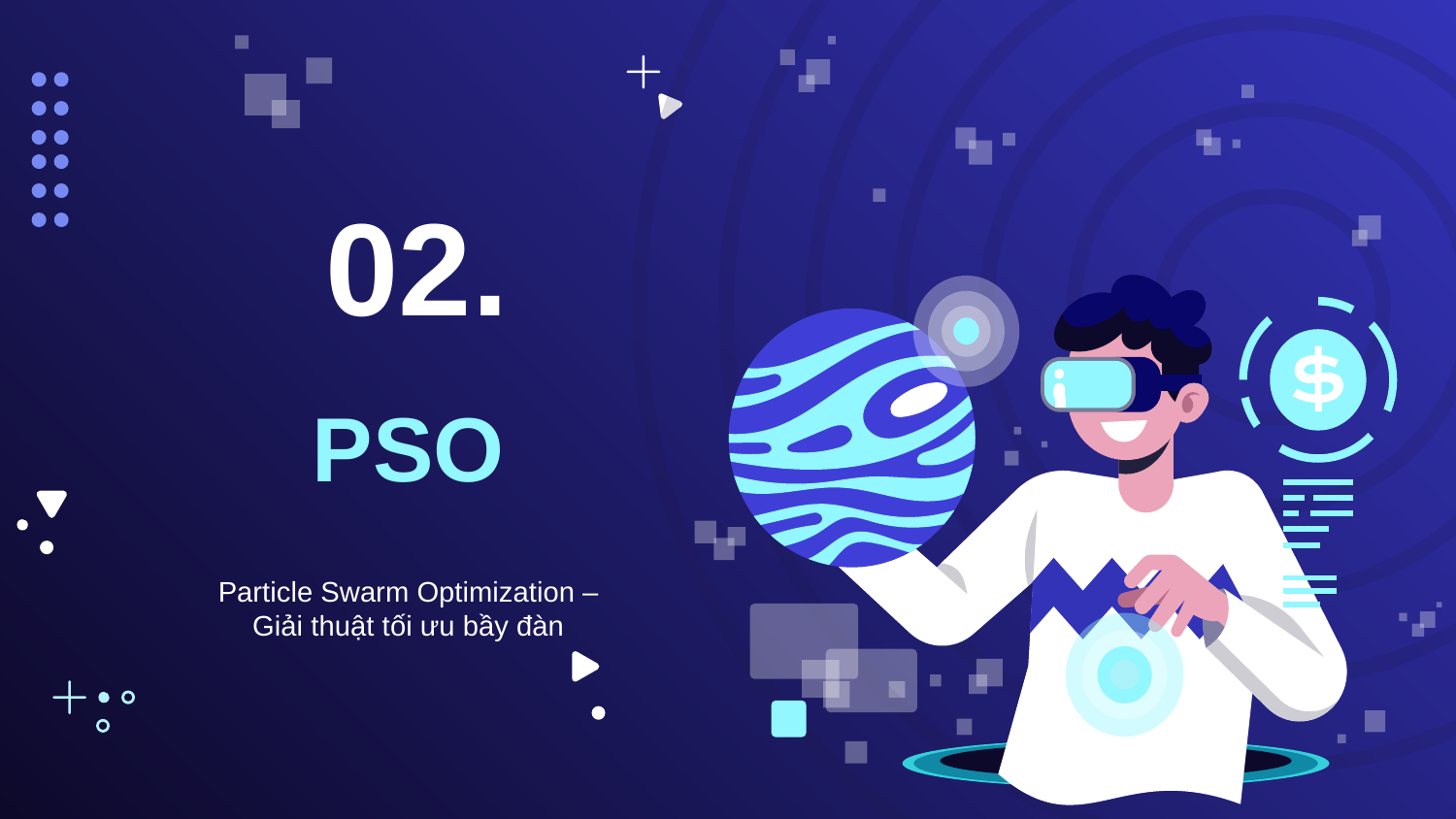

02.
# PSO
Particle Swarm Optimization – Giải thuật tối ưu bầy đàn